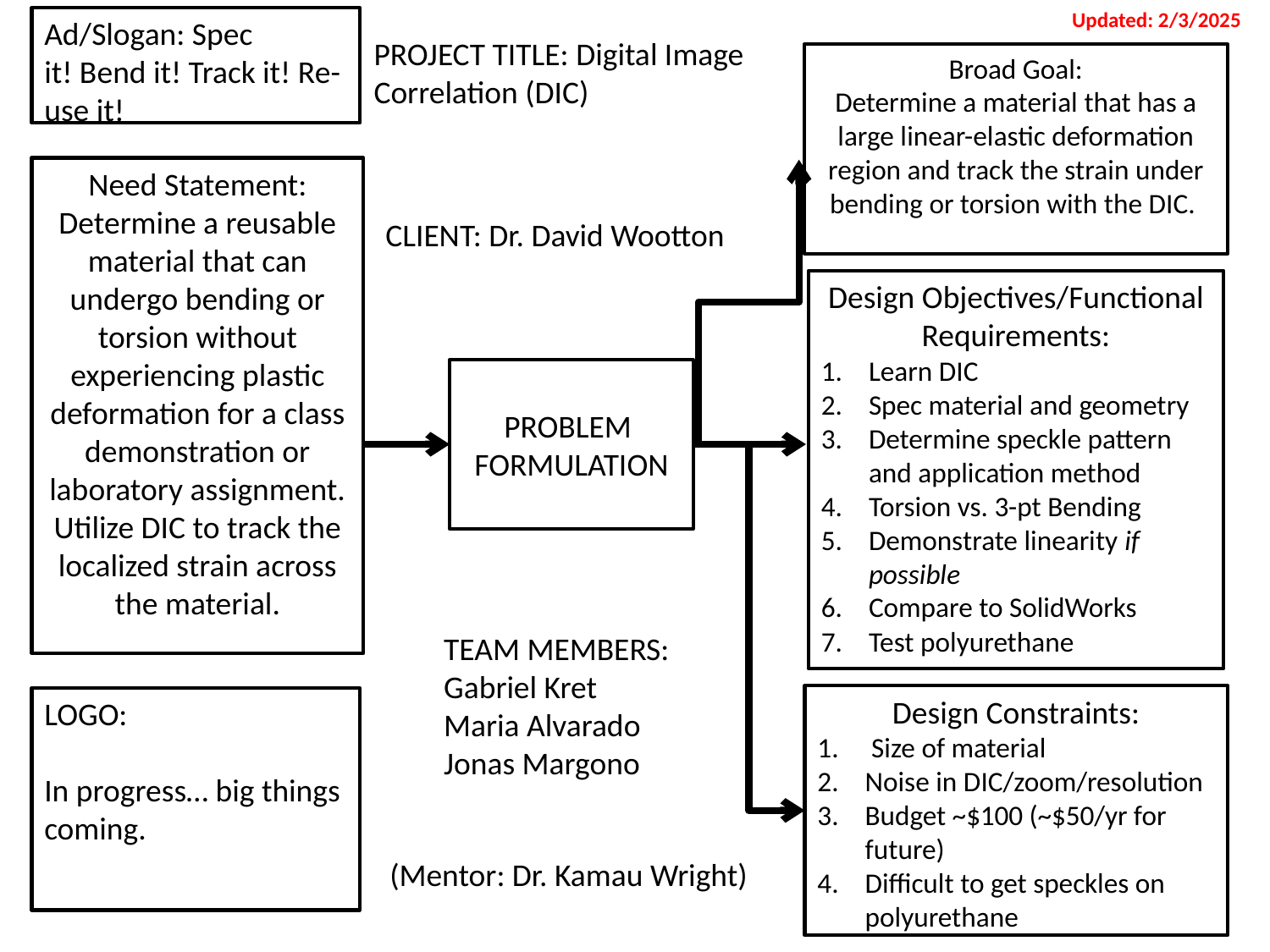

Updated: 2/3/2025
Ad/Slogan: Spec it! Bend it! Track it! Re-use it!
PROJECT TITLE: Digital Image Correlation (DIC)
Broad Goal:
Determine a material that has a large linear-elastic deformation region and track the strain under bending or torsion with the DIC.
Need Statement:
Determine a reusable material that can undergo bending or torsion without experiencing plastic deformation for a class demonstration or laboratory assignment. Utilize DIC to track the localized strain across the material.
CLIENT: Dr. David Wootton
Design Objectives/Functional Requirements:
Learn DIC
Spec material and geometry
Determine speckle pattern and application method
Torsion vs. 3-pt Bending
Demonstrate linearity if possible
Compare to SolidWorks
Test polyurethane
PROBLEM
FORMULATION
TEAM MEMBERS:
Gabriel Kret
Maria Alvarado
Jonas Margono
Design Constraints:
 Size of material
Noise in DIC/zoom/resolution
Budget ~$100 (~$50/yr for future)
Difficult to get speckles on polyurethane

LOGO:

In progress… big things coming.

(Mentor: Dr. Kamau Wright)